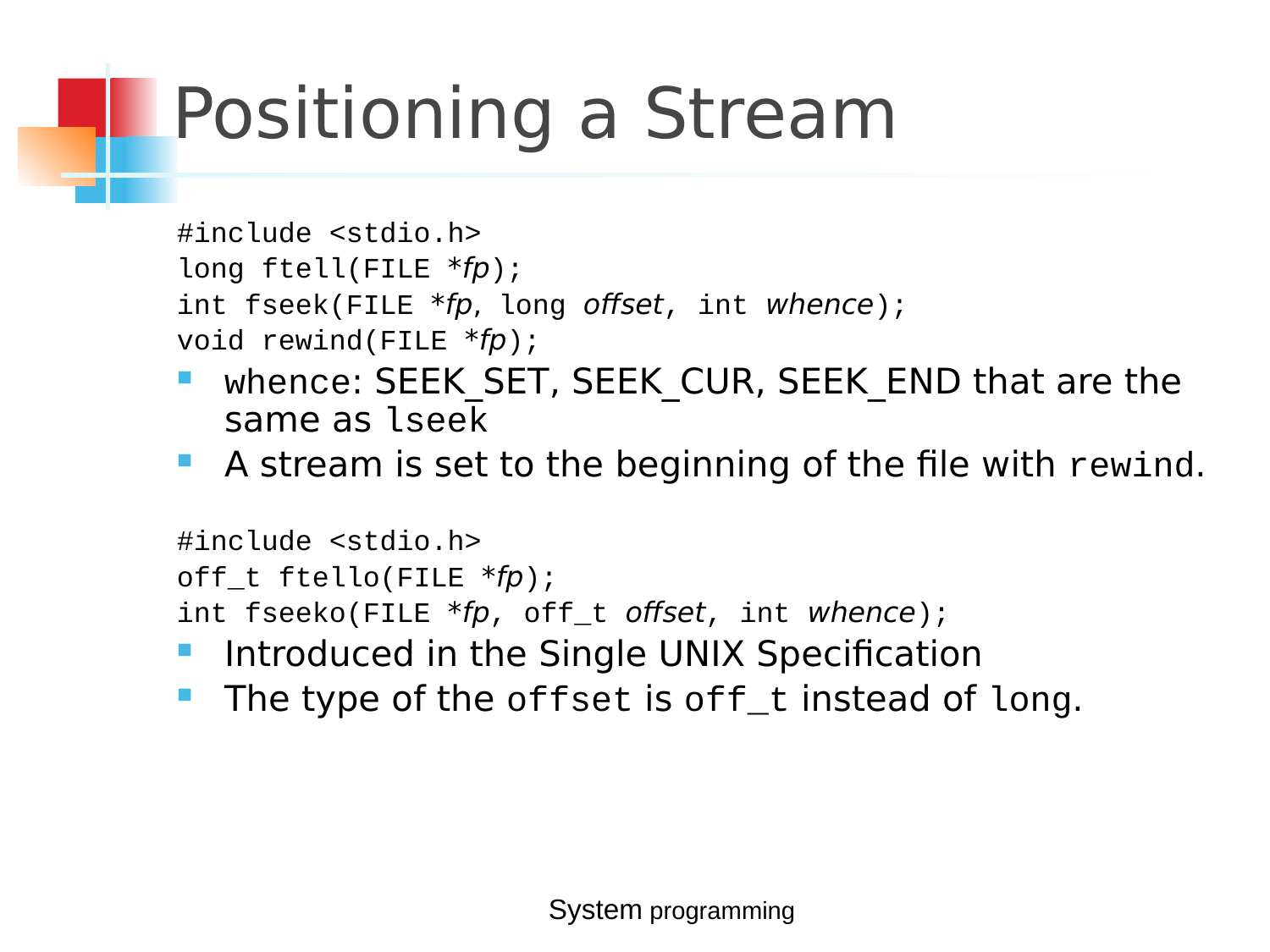

Positioning a Stream
#include <stdio.h>
long ftell(FILE *fp);
int fseek(FILE *fp, long offset, int whence);
void rewind(FILE *fp);
whence: SEEK_SET, SEEK_CUR, SEEK_END that are the same as lseek
A stream is set to the beginning of the file with rewind.

#include <stdio.h>
off_t ftello(FILE *fp);
int fseeko(FILE *fp, off_t offset, int whence);
Introduced in the Single UNIX Specification
The type of the offset is off_t instead of long.